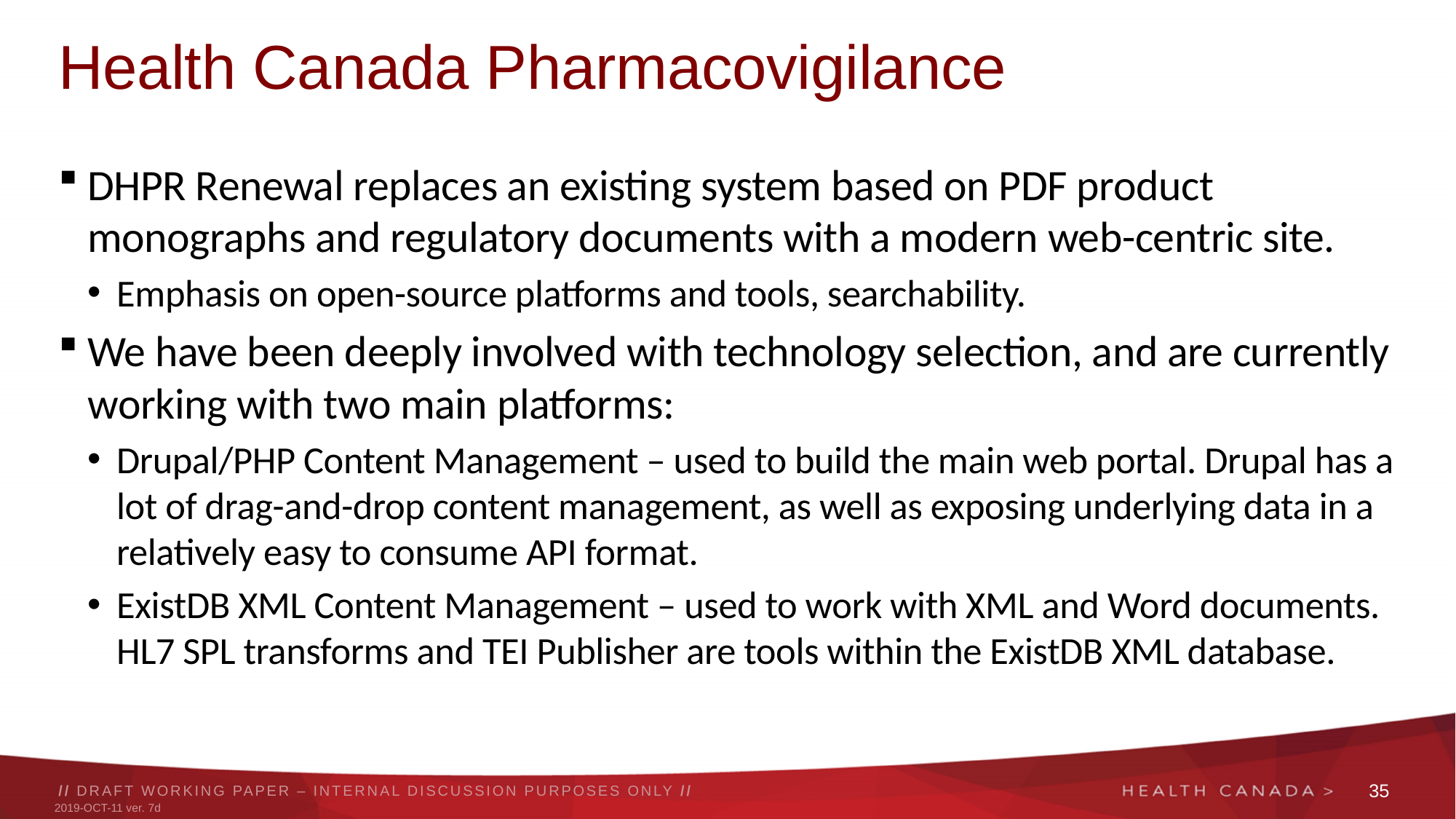

# Health Canada Pharmacovigilance
DHPR Renewal replaces an existing system based on PDF product monographs and regulatory documents with a modern web-centric site.
Emphasis on open-source platforms and tools, searchability.
We have been deeply involved with technology selection, and are currently working with two main platforms:
Drupal/PHP Content Management – used to build the main web portal. Drupal has a lot of drag-and-drop content management, as well as exposing underlying data in a relatively easy to consume API format.
ExistDB XML Content Management – used to work with XML and Word documents. HL7 SPL transforms and TEI Publisher are tools within the ExistDB XML database.